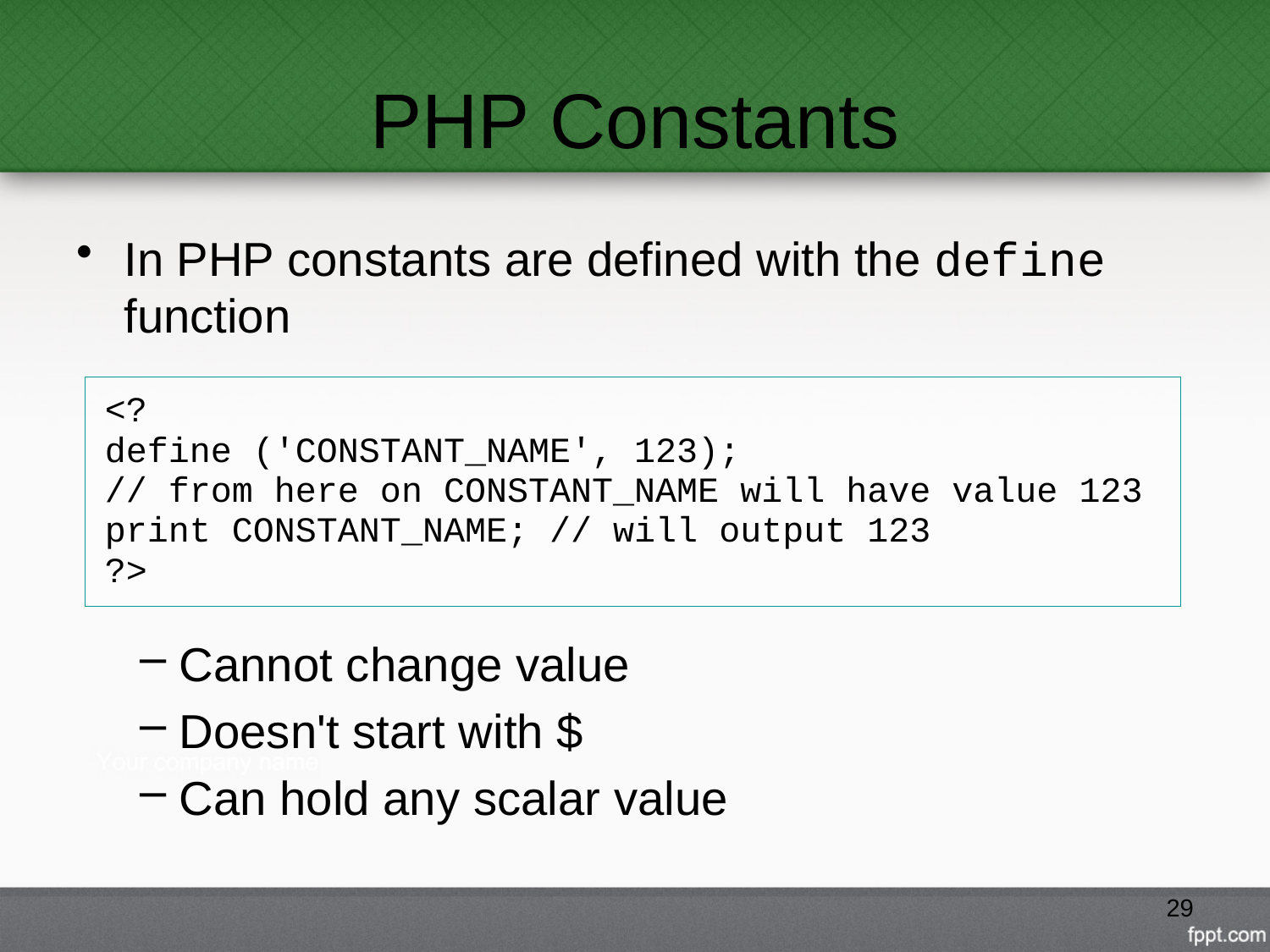

# PHP Constants
In PHP constants are defined with the define function

Cannot change value
Doesn't start with $
Can hold any scalar value
<?
define ('CONSTANT_NAME', 123);
// from here on CONSTANT_NAME will have value 123
print CONSTANT_NAME; // will output 123
?>
29